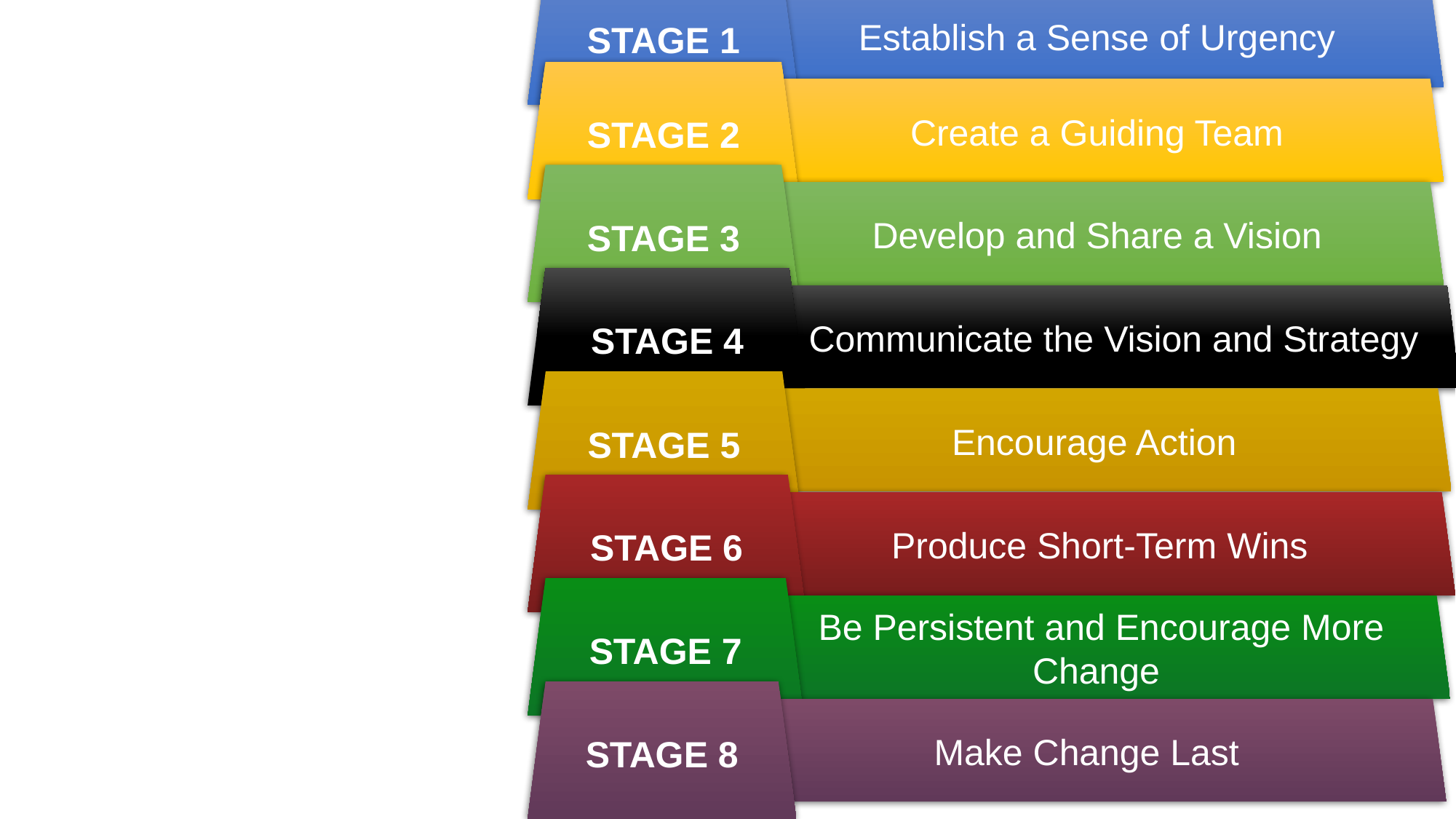

STAGE 1
Establish a Sense of Urgency
STAGE 2
Create a Guiding Team
STAGE 3
Develop and Share a Vision
STAGE 4
Communicate the Vision and Strategy
STAGE 5
Encourage Action
STAGE 6
Produce Short-Term Wins
STAGE 7
Be Persistent and Encourage More Change
STAGE 8
Make Change Last